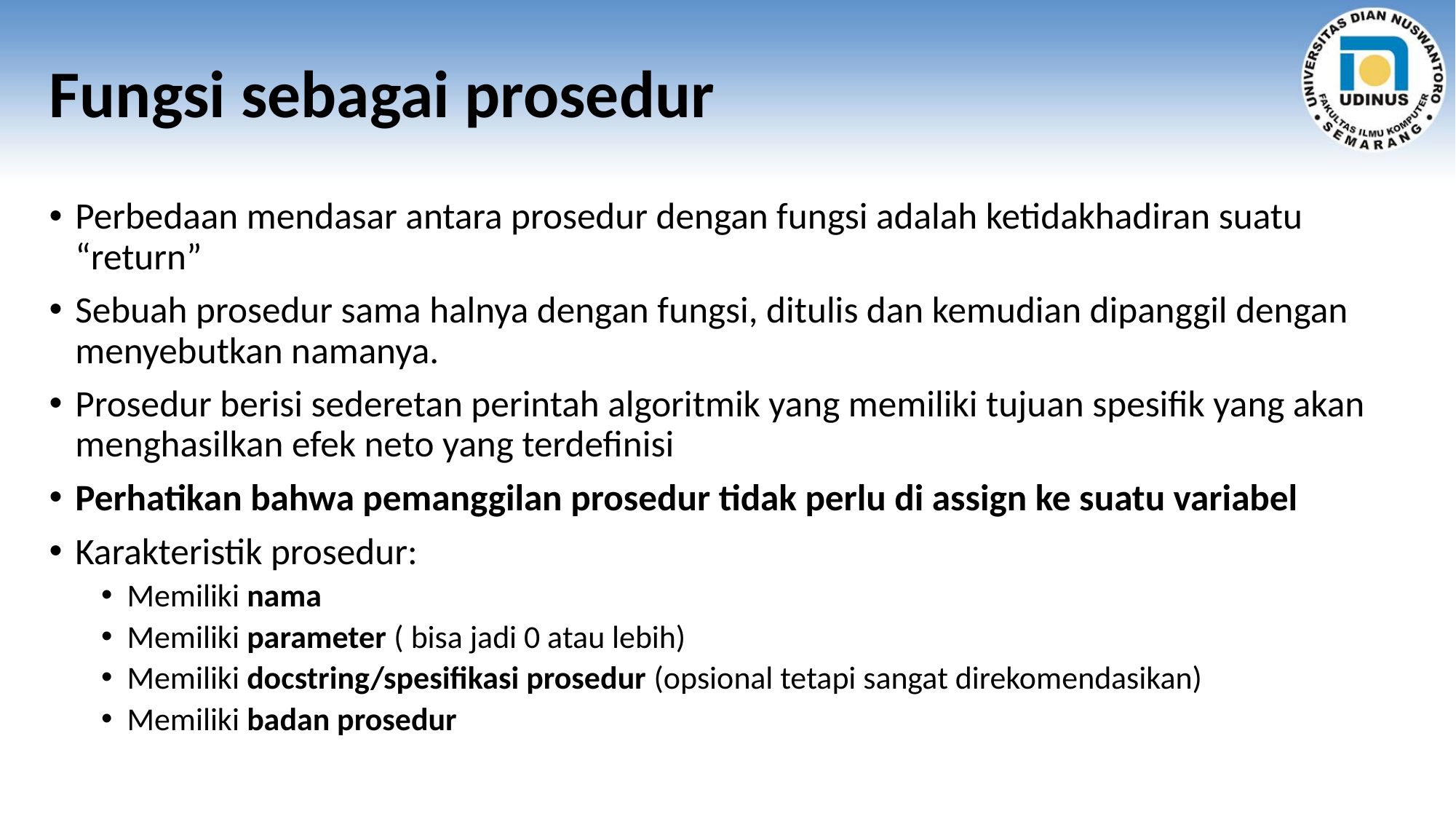

# Fungsi sebagai prosedur
Perbedaan mendasar antara prosedur dengan fungsi adalah ketidakhadiran suatu “return”
Sebuah prosedur sama halnya dengan fungsi, ditulis dan kemudian dipanggil dengan menyebutkan namanya.
Prosedur berisi sederetan perintah algoritmik yang memiliki tujuan spesifik yang akan menghasilkan efek neto yang terdefinisi
Perhatikan bahwa pemanggilan prosedur tidak perlu di assign ke suatu variabel
Karakteristik prosedur:
Memiliki nama
Memiliki parameter ( bisa jadi 0 atau lebih)
Memiliki docstring/spesifikasi prosedur (opsional tetapi sangat direkomendasikan)
Memiliki badan prosedur